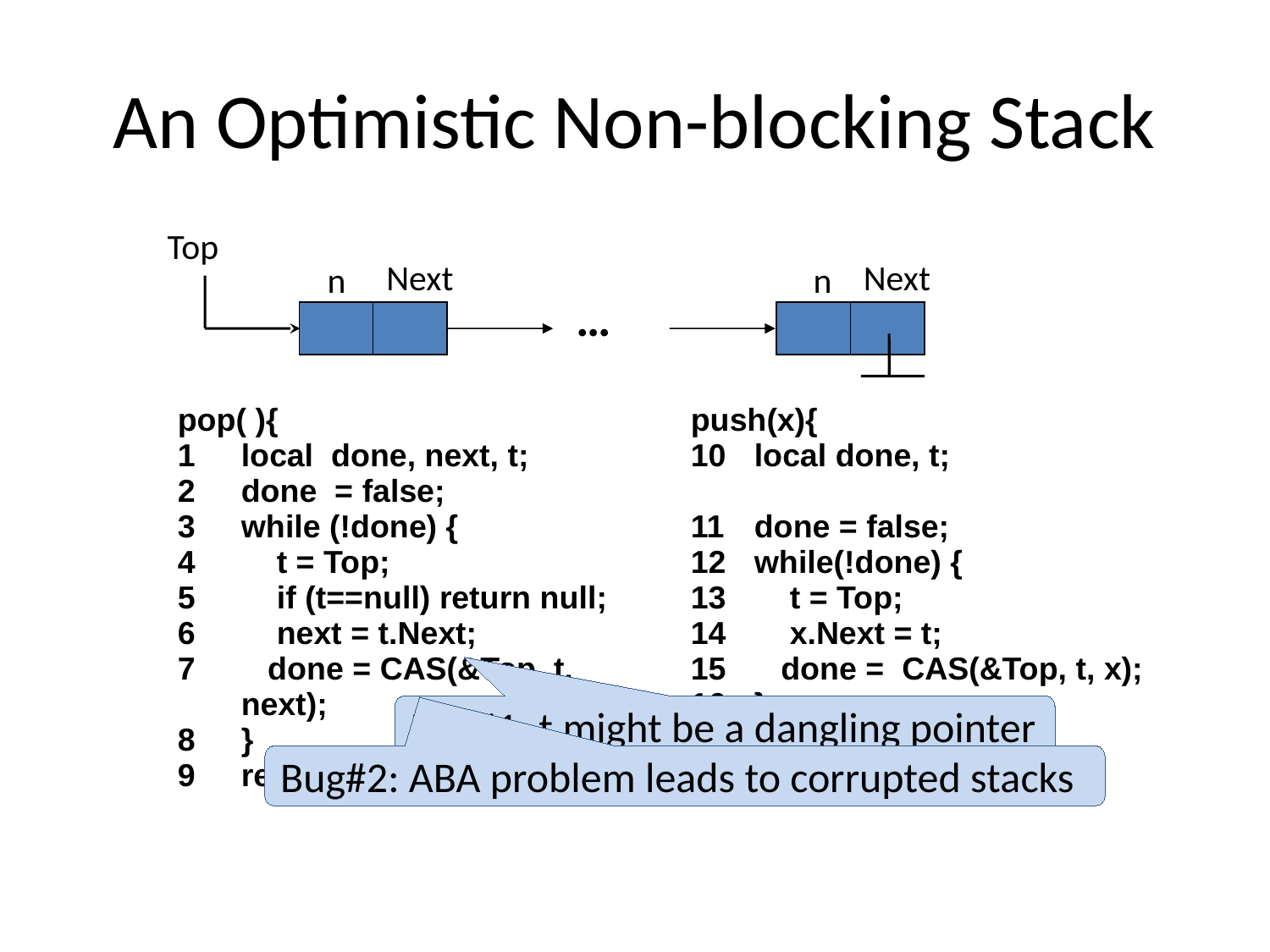

# An Optimistic Non-blocking Stack
Top
Next
Next
n
n

…

| pop( ){ local done, next, t; done = false; while (!done) { t = Top; if (t==null) return null; next = t.Next; done = CAS(&Top, t, next); } return t; | push(x){ local done, t; done = false; while(!done) { t = Top; x.Next = t; done = CAS(&Top, t, x); } return true; |
| --- | --- |
Bug#1: t might be a dangling pointer
Bug#2: ABA problem leads to corrupted stacks